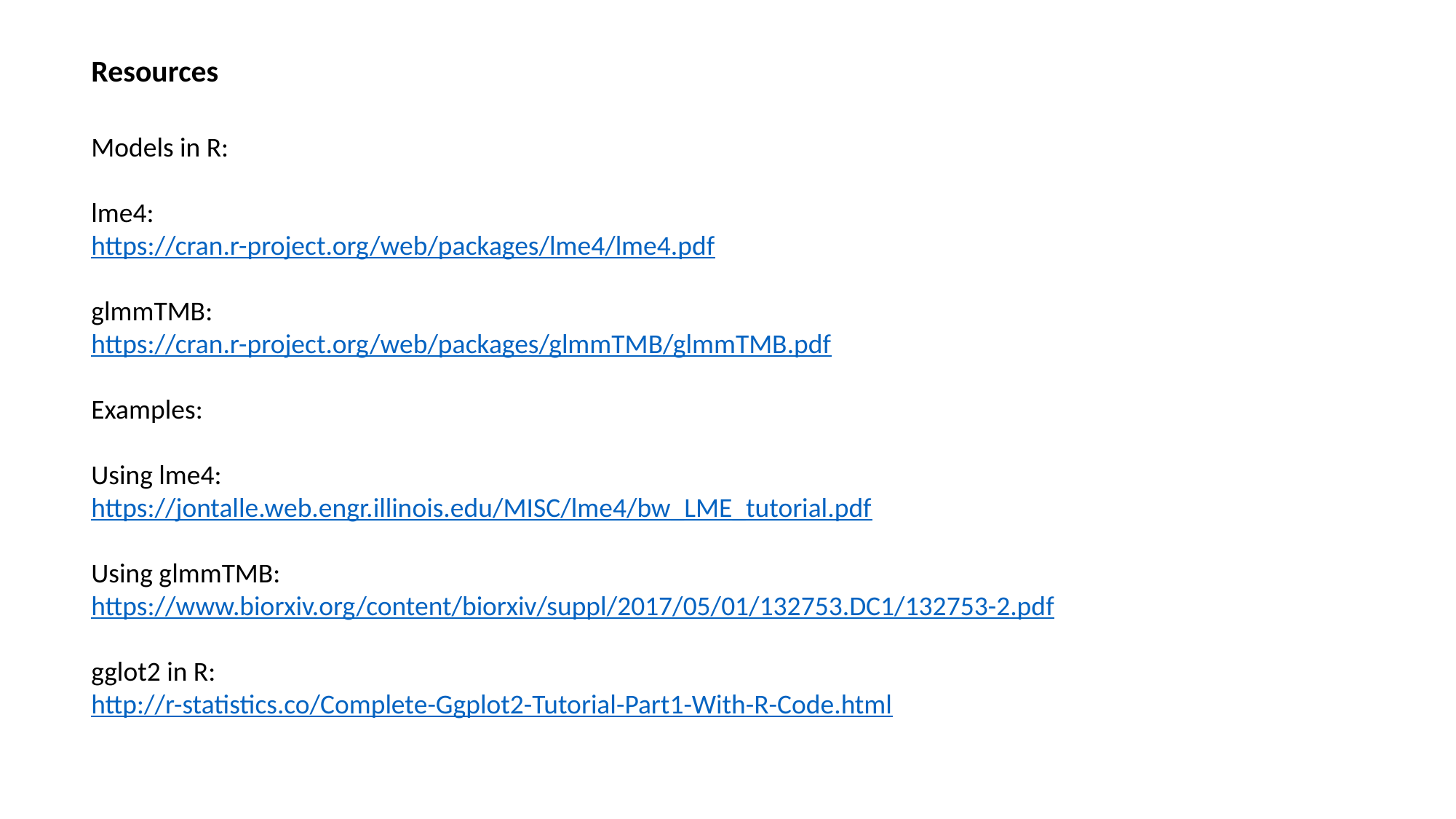

Resources
Models in R:

lme4:
https://cran.r-project.org/web/packages/lme4/lme4.pdf

glmmTMB:
https://cran.r-project.org/web/packages/glmmTMB/glmmTMB.pdf

Examples:

Using lme4:
https://jontalle.web.engr.illinois.edu/MISC/lme4/bw_LME_tutorial.pdf

Using glmmTMB:
https://www.biorxiv.org/content/biorxiv/suppl/2017/05/01/132753.DC1/132753-2.pdf

gglot2 in R:
http://r-statistics.co/Complete-Ggplot2-Tutorial-Part1-With-R-Code.html